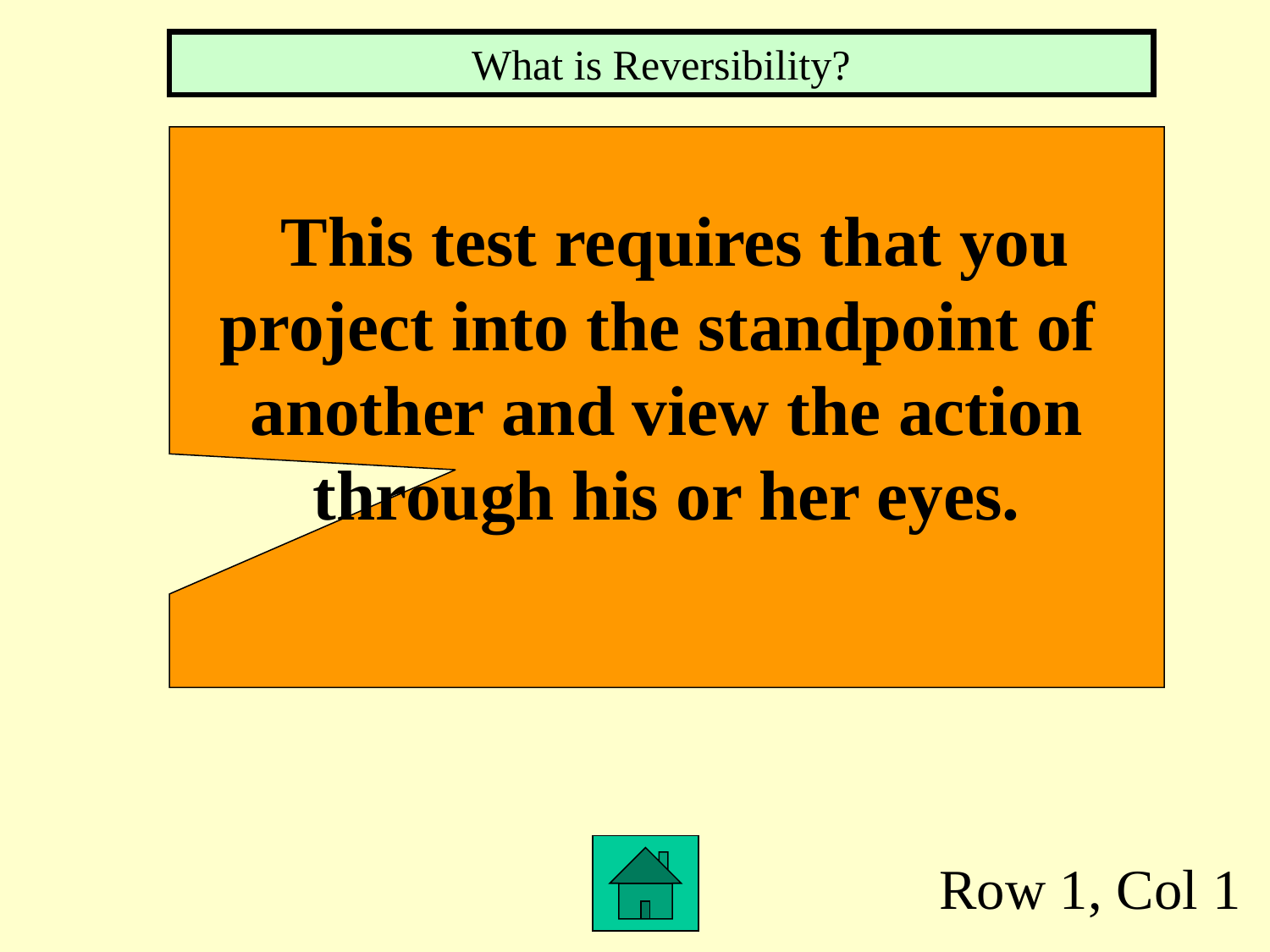

What is Reversibility?
 This test requires that you
project into the standpoint of
another and view the action
through his or her eyes.

Row 1, Col 1